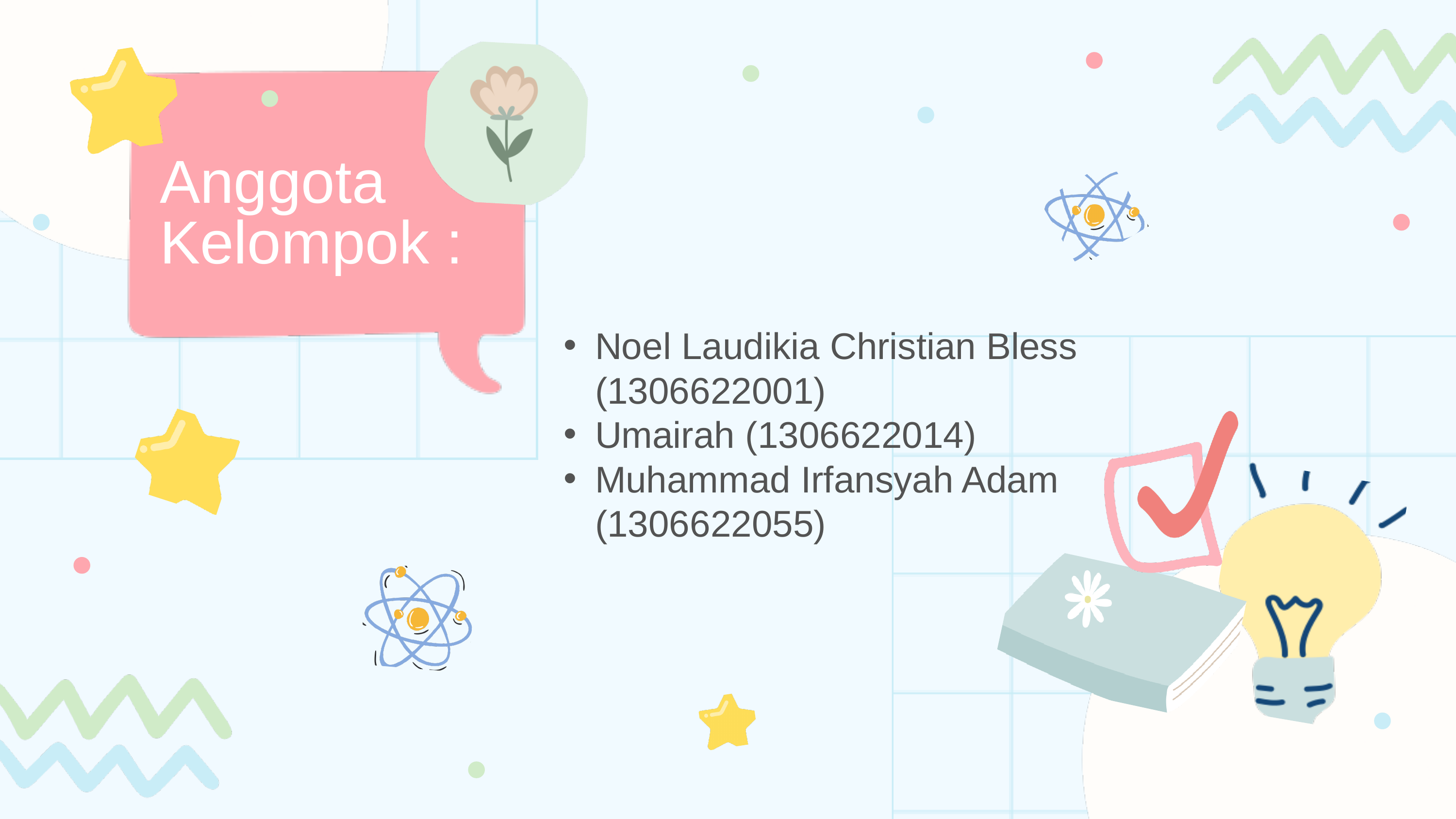

Anggota Kelompok :

Noel Laudikia Christian Bless (1306622001)
Umairah (1306622014)
Muhammad Irfansyah Adam  (1306622055)